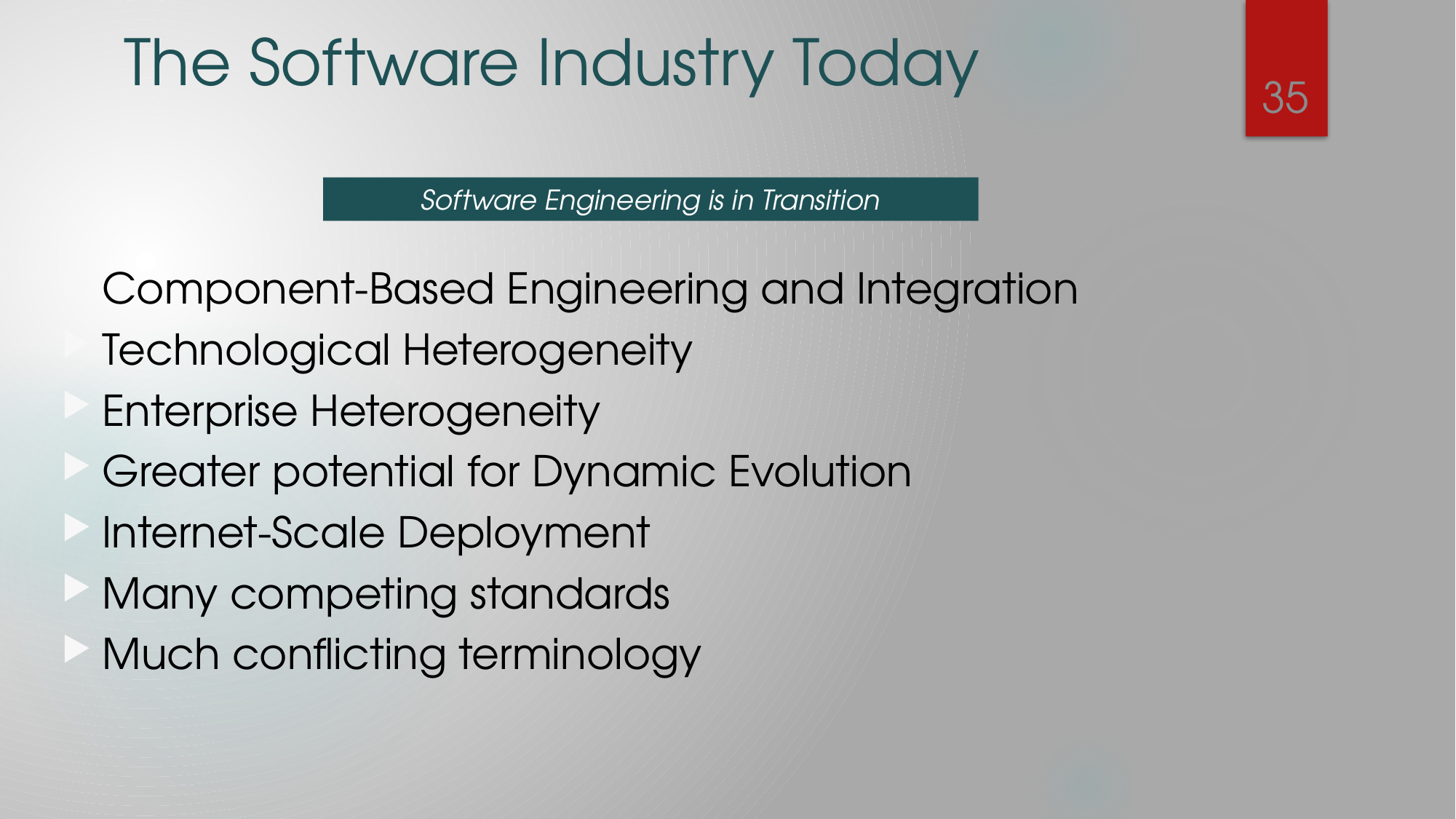

# The Software Industry Today
35
Software Engineering is in Transition
Component-Based Engineering and Integration
Technological Heterogeneity
Enterprise Heterogeneity
Greater potential for Dynamic Evolution
Internet-Scale Deployment
Many competing standards
Much conflicting terminology